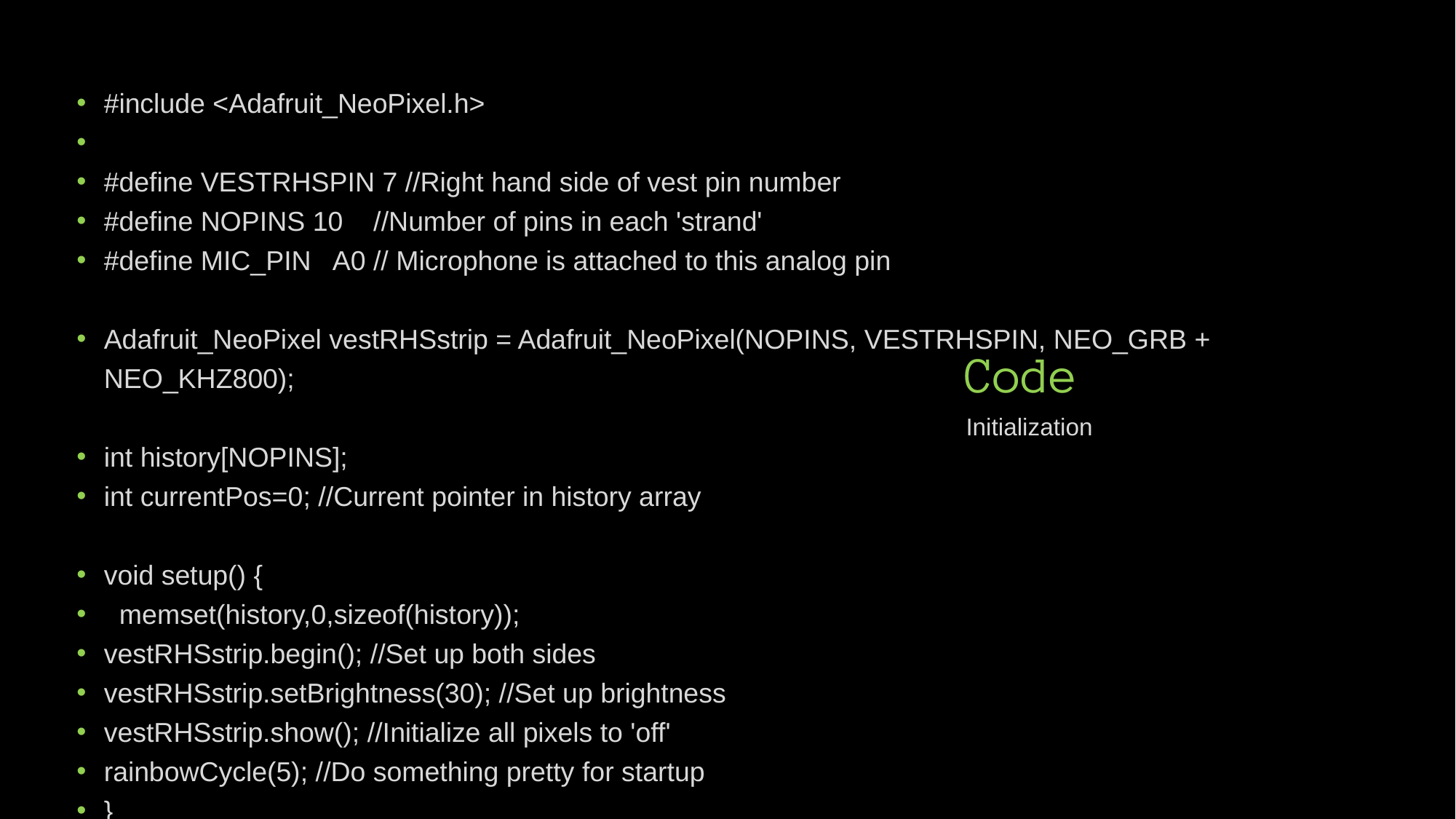

#include <Adafruit_NeoPixel.h>

#define VESTRHSPIN 7 //Right hand side of vest pin number
#define NOPINS 10    //Number of pins in each 'strand'
#define MIC_PIN   A0 // Microphone is attached to this analog pin

Adafruit_NeoPixel vestRHSstrip = Adafruit_NeoPixel(NOPINS, VESTRHSPIN, NEO_GRB + NEO_KHZ800);

int history[NOPINS];
int currentPos=0; //Current pointer in history array

void setup() {
  memset(history,0,sizeof(history));
vestRHSstrip.begin(); //Set up both sides
vestRHSstrip.setBrightness(30); //Set up brightness
vestRHSstrip.show(); //Initialize all pixels to 'off'
rainbowCycle(5); //Do something pretty for startup
}
# Code
Initialization